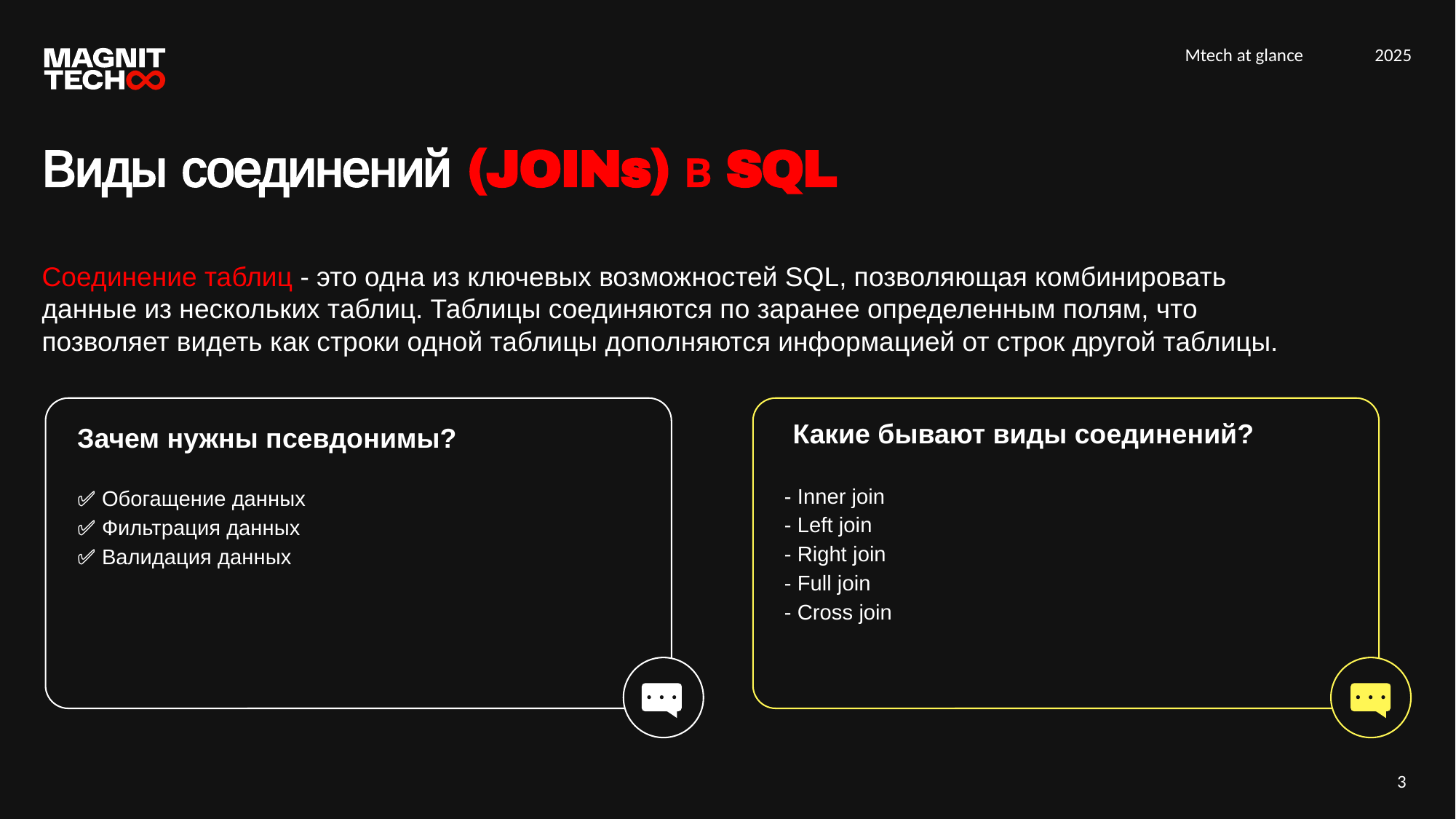

Виды соединений (JOINs) в SQL
Соединение таблиц - это одна из ключевых возможностей SQL, позволяющая комбинировать данные из нескольких таблиц. Таблицы соединяются по заранее определенным полям, что позволяет видеть как строки одной таблицы дополняются информацией от строк другой таблицы.
Какие бывают виды соединений?
Зачем нужны псевдонимы?

✅ Обогащение данных
✅ Фильтрация данных
✅ Валидация данных

- Inner join
- Left join
- Right join
- Full join
- Cross join

3